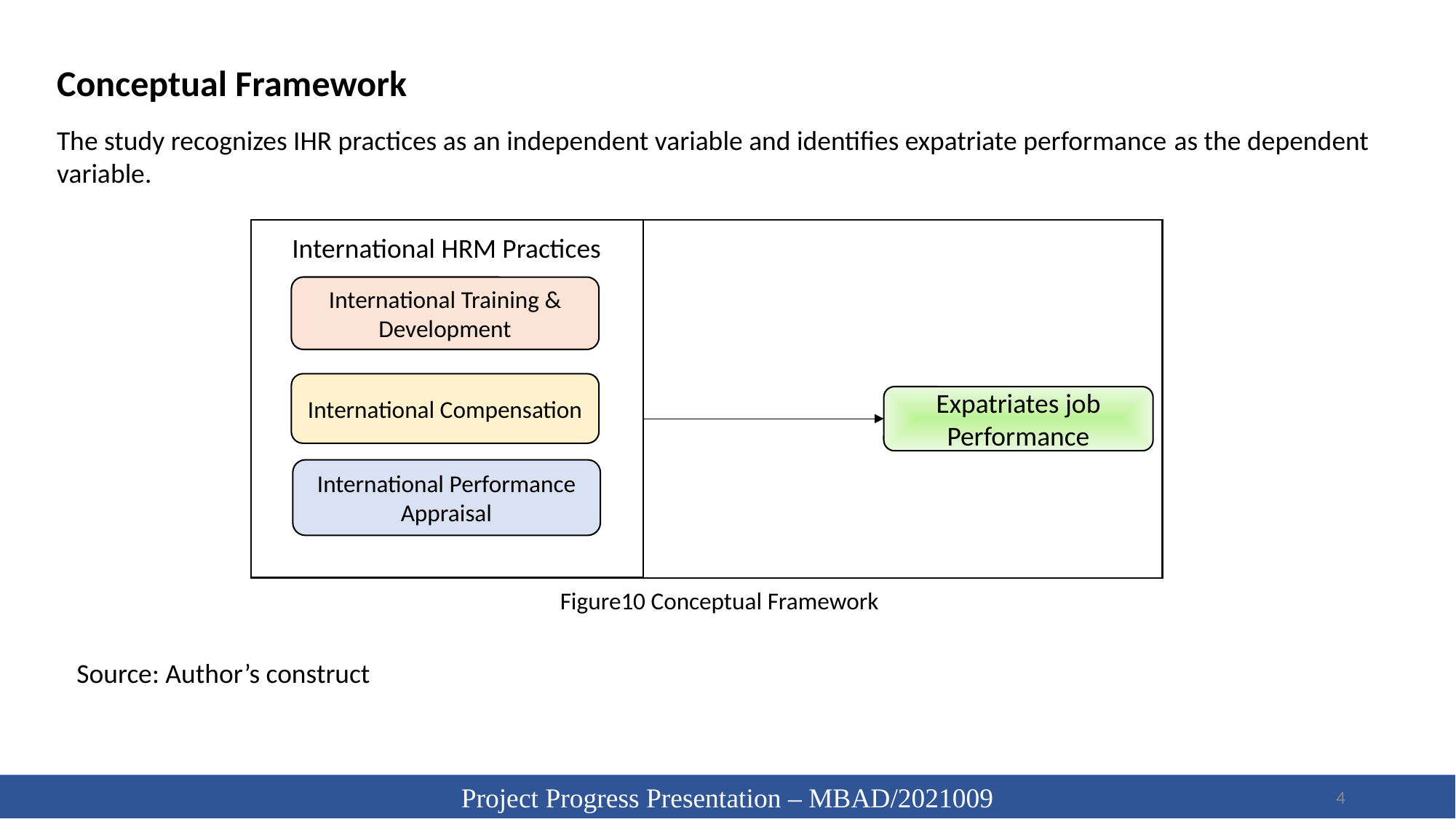

Conceptual Framework
The study recognizes IHR practices as an independent variable and identifies expatriate performance as the dependent variable.

International Training & Development
International Compensation
Expatriates job Performance
International Performance Appraisal
International HRM Practices
Figure10 Conceptual Framework
Source: Author’s construct
Project Progress Presentation – MBAD/2021009
4